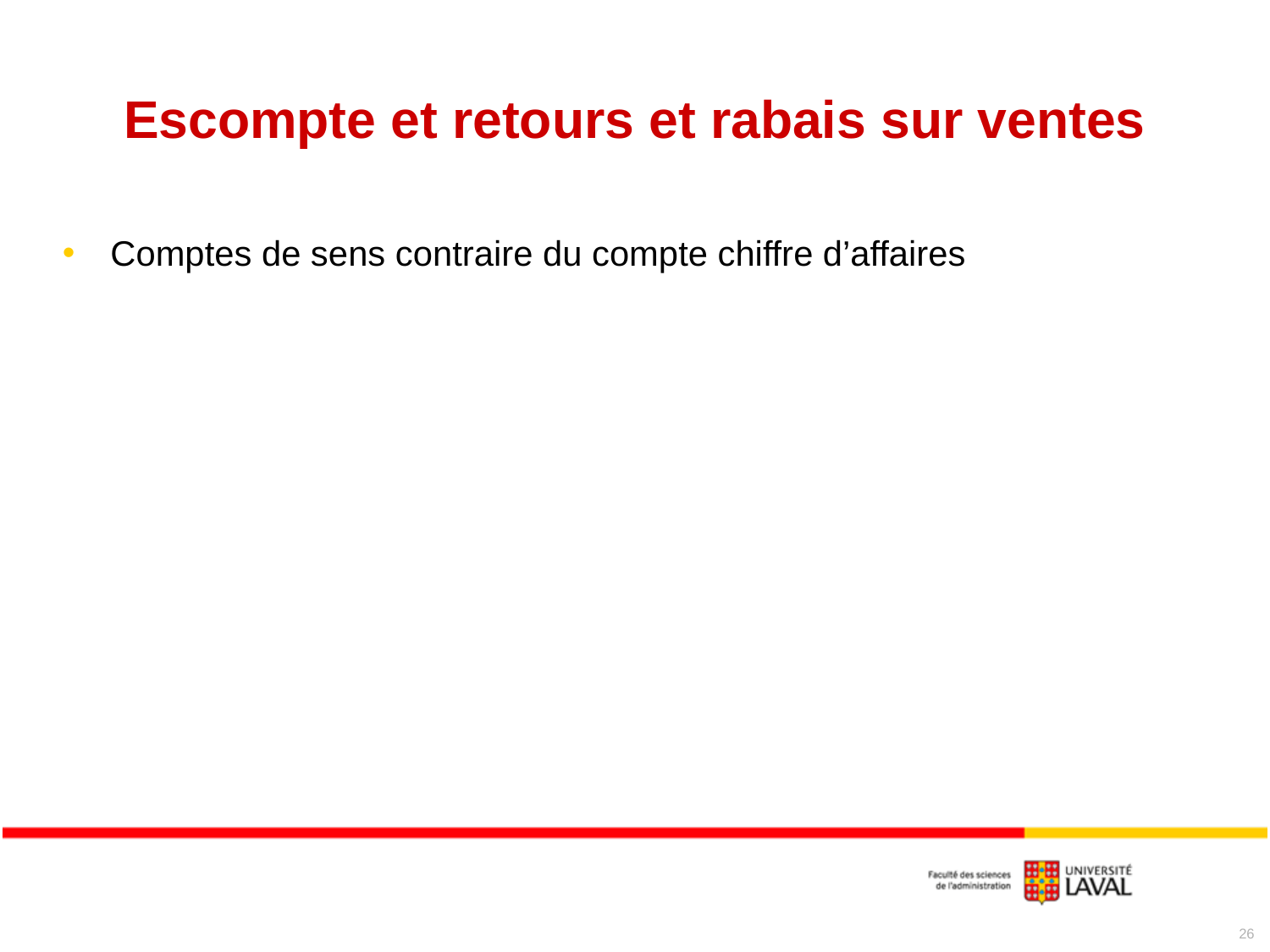

# Escompte et retours et rabais sur ventes
Comptes de sens contraire du compte chiffre d’affaires

26